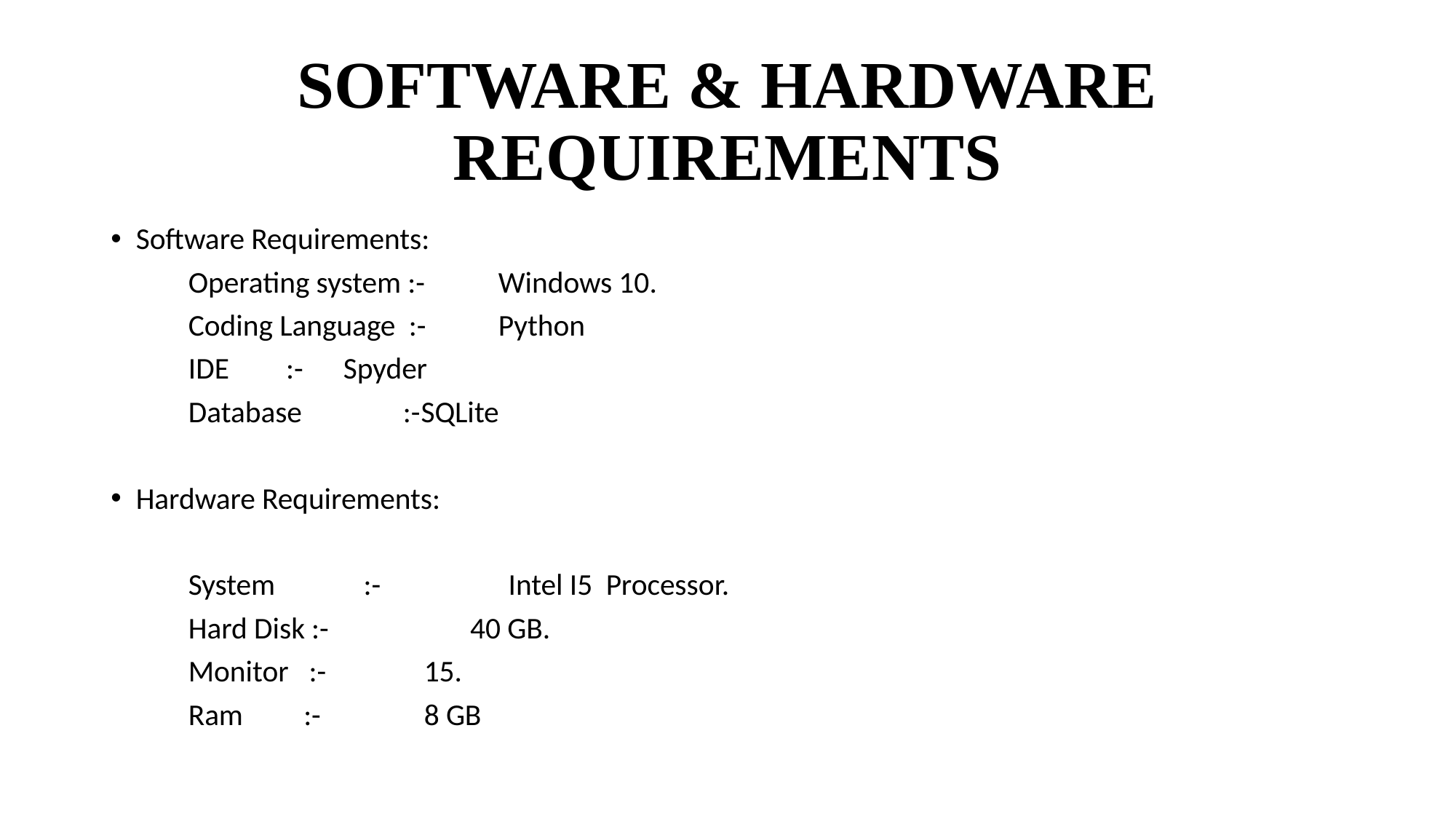

# SOFTWARE & HARDWARE REQUIREMENTS
Software Requirements:
	Operating system :- 	Windows 10.
	Coding Language  :-	Python
	IDE		   :-	Spyder
	Database               :-	SQLite

Hardware Requirements:

	System	   :-	             Intel I5  Processor.
	Hard Disk :-                     40 GB.
	Monitor   :-	            15.
	Ram         :-	            8 GB